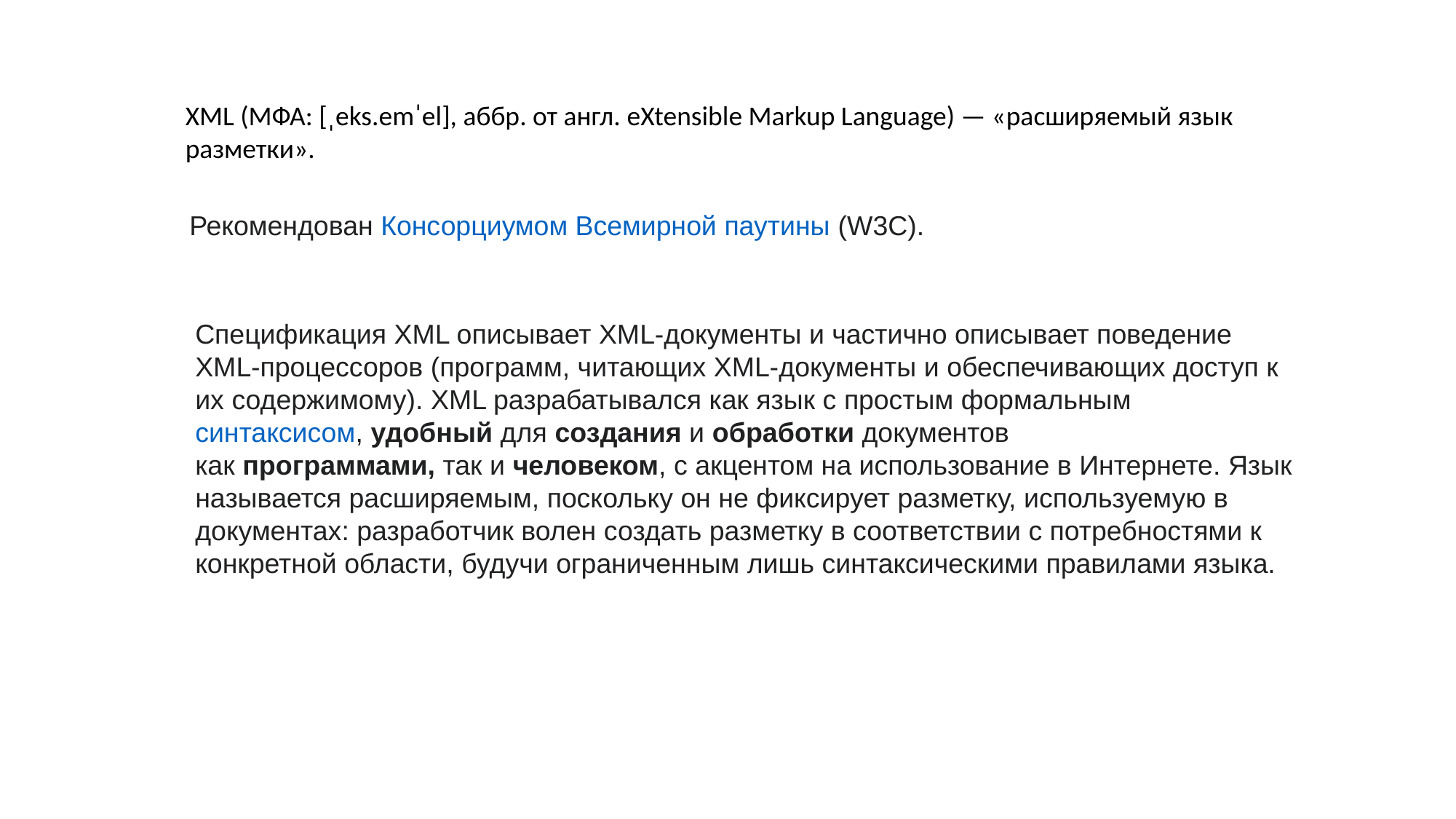

XML (МФА: [ˌeks.emˈel], аббр. от англ. eXtensible Markup Language) — «расширяемый язык разметки».
Рекомендован Консорциумом Всемирной паутины (W3C).
Спецификация XML описывает XML-документы и частично описывает поведение XML-процессоров (программ, читающих XML-документы и обеспечивающих доступ к их содержимому). XML разрабатывался как язык с простым формальным синтаксисом, удобный для создания и обработки документов как программами, так и человеком, с акцентом на использование в Интернете. Язык называется расширяемым, поскольку он не фиксирует разметку, используемую в документах: разработчик волен создать разметку в соответствии с потребностями к конкретной области, будучи ограниченным лишь синтаксическими правилами языка.